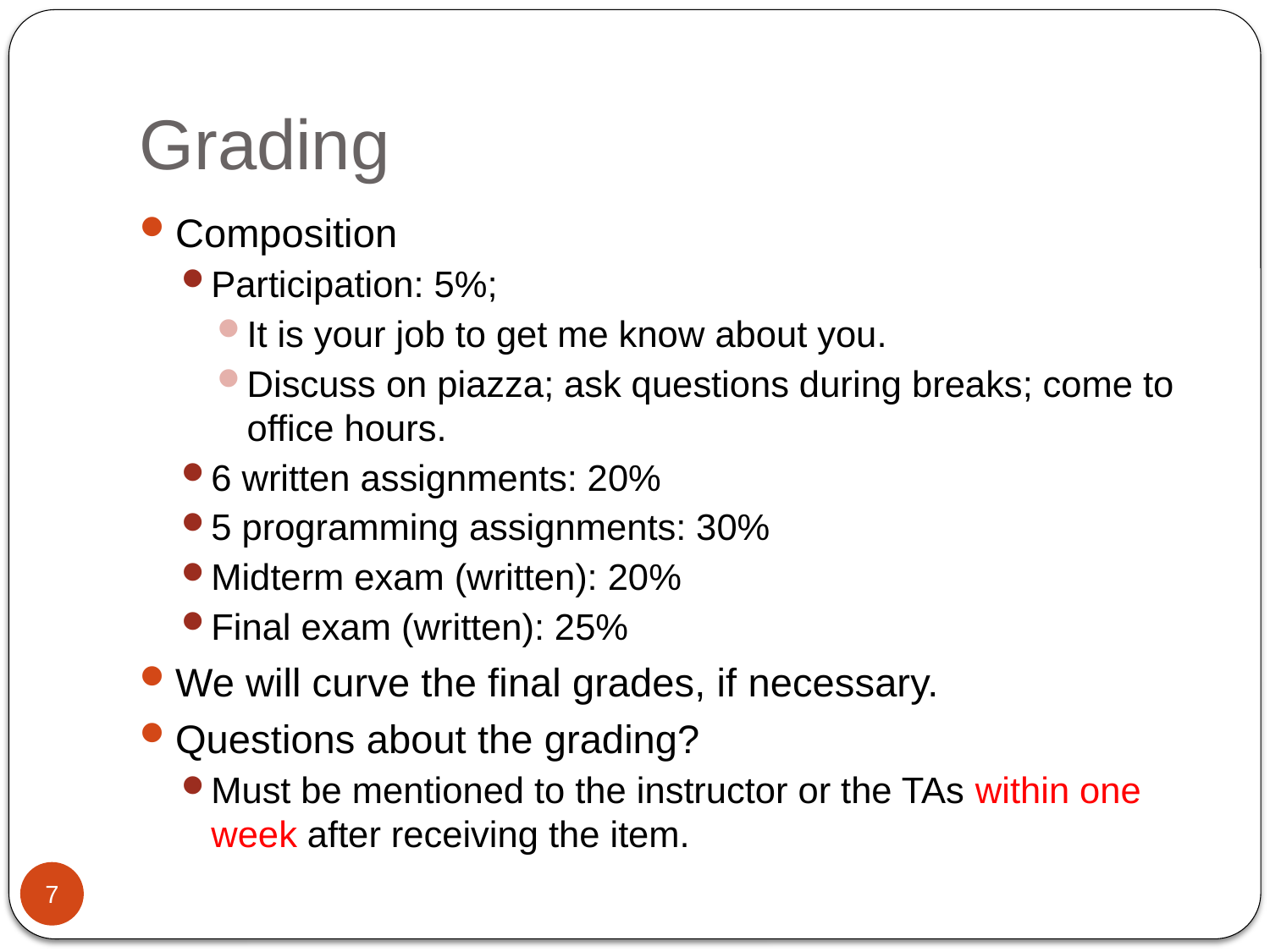

# Grading
Composition
Participation: 5%;
It is your job to get me know about you.
Discuss on piazza; ask questions during breaks; come to office hours.
6 written assignments: 20%
5 programming assignments: 30%
Midterm exam (written): 20%
Final exam (written): 25%
We will curve the final grades, if necessary.
Questions about the grading?
Must be mentioned to the instructor or the TAs within one week after receiving the item.
7